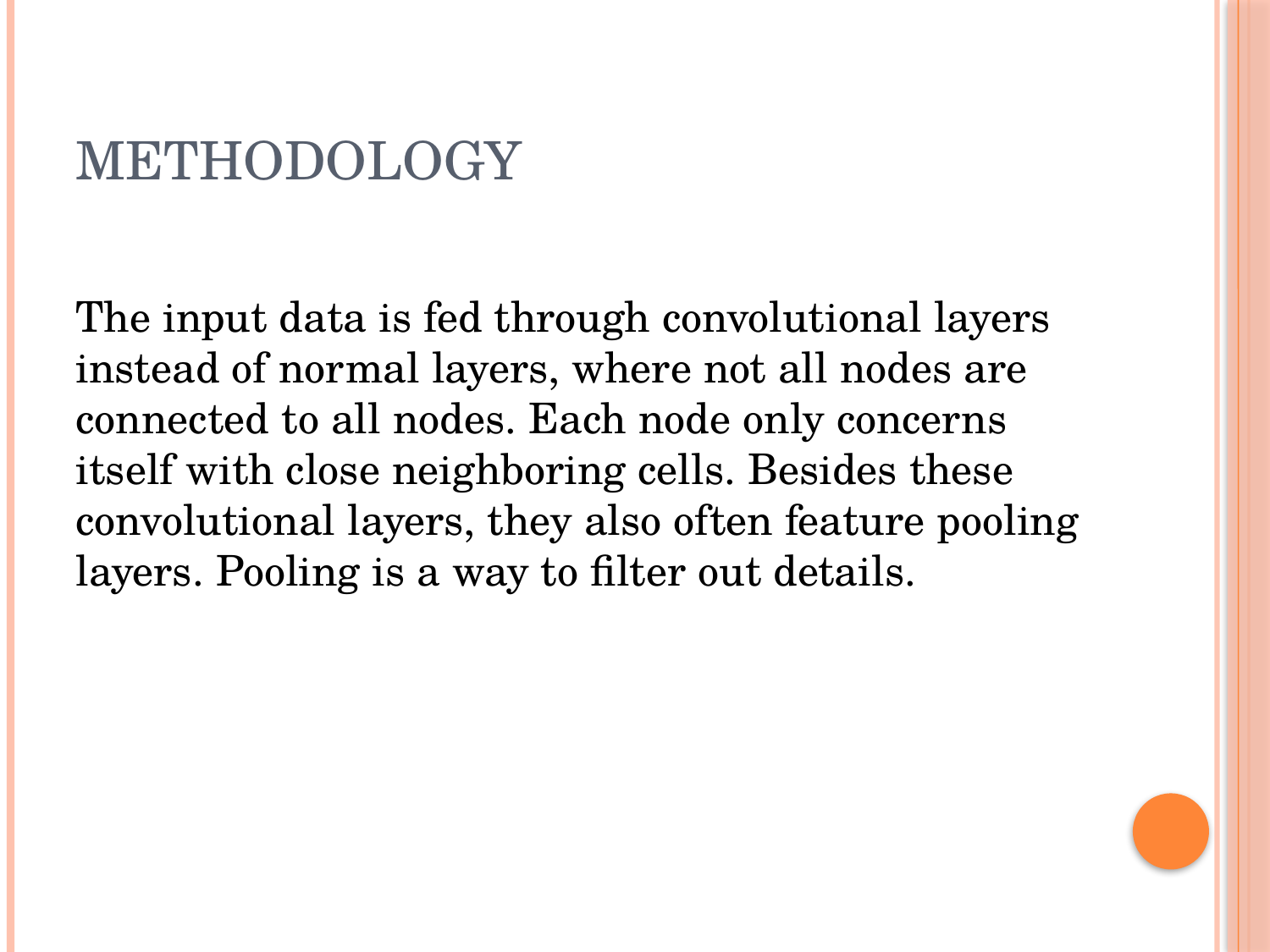

# METHODOLOGY

The input data is fed through convolutional layers instead of normal layers, where not all nodes are connected to all nodes. Each node only concerns itself with close neighboring cells. Besides these convolutional layers, they also often feature pooling layers. Pooling is a way to filter out details.